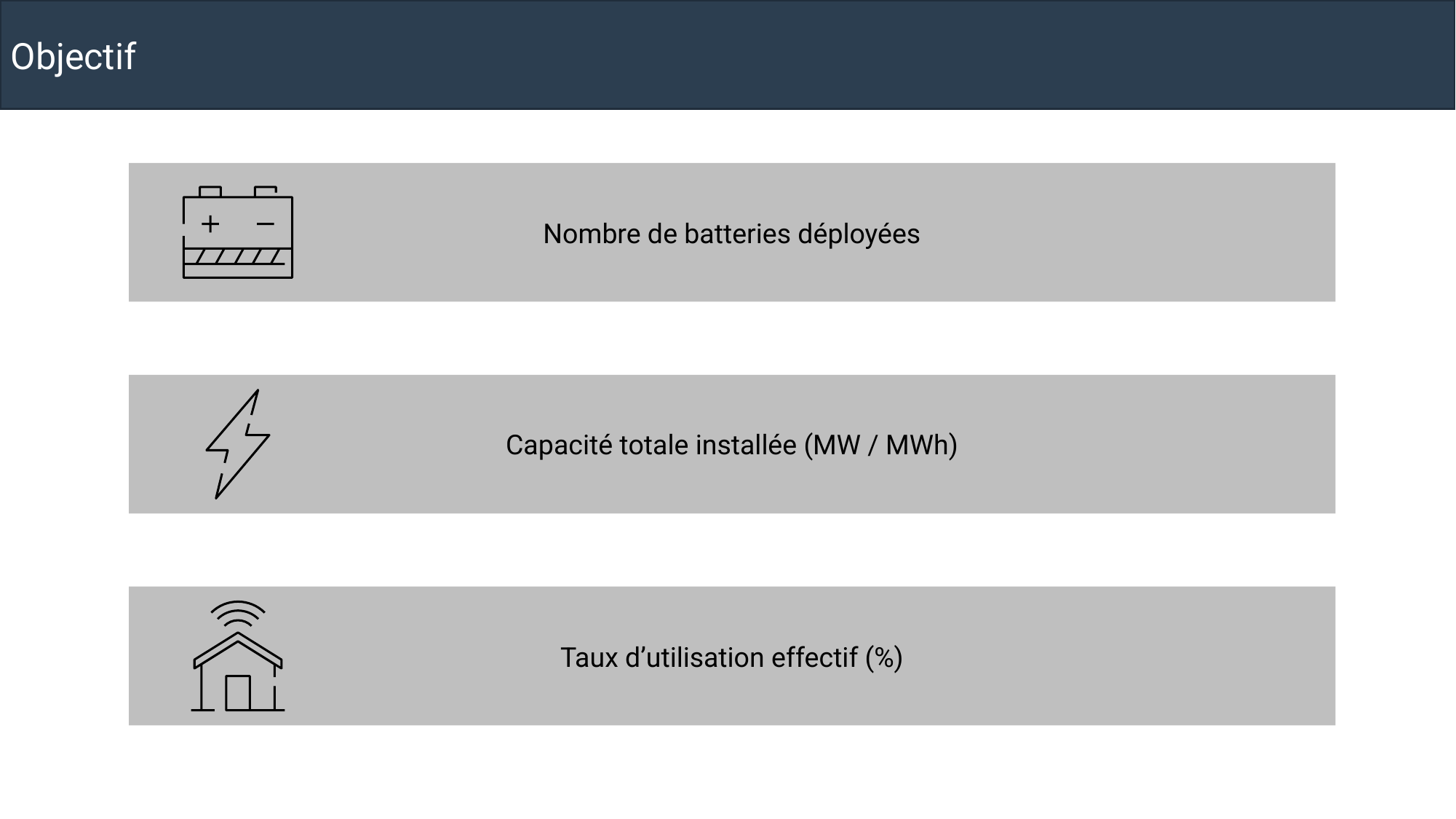

Objectif
Nombre de batteries déployées

Capacité totale installée (MW / MWh)

Taux d’utilisation effectif (%)